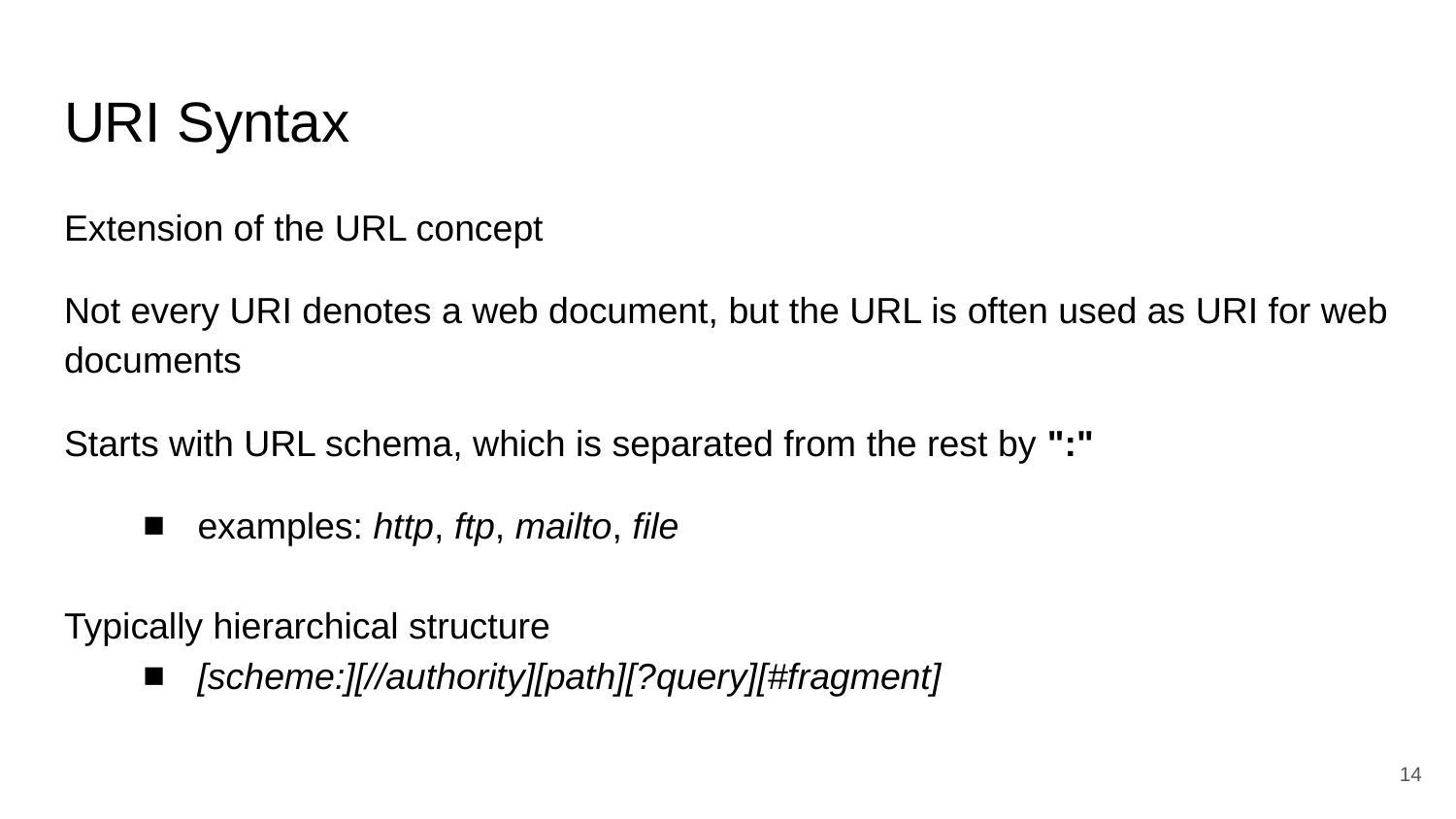

# URI Syntax
Extension of the URL concept
Not every URI denotes a web document, but the URL is often used as URI for web documents
Starts with URL schema, which is separated from the rest by ":"
examples: http, ftp, mailto, file

Typically hierarchical structure
[scheme:][//authority][path][?query][#fragment]

14